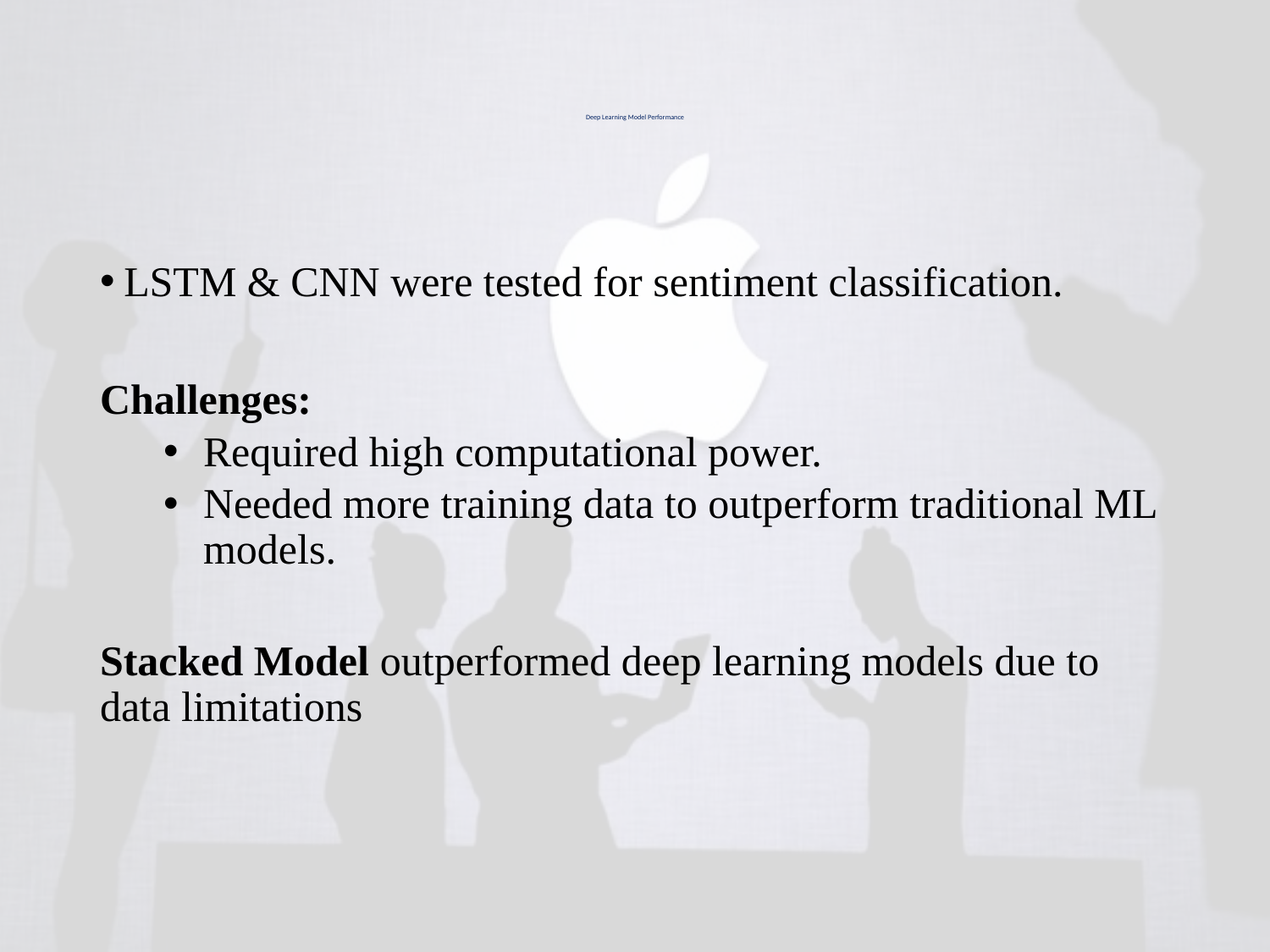

# Deep Learning Model Performance
LSTM & CNN were tested for sentiment classification.

Challenges:
Required high computational power.
Needed more training data to outperform traditional ML models.

Stacked Model outperformed deep learning models due to data limitations